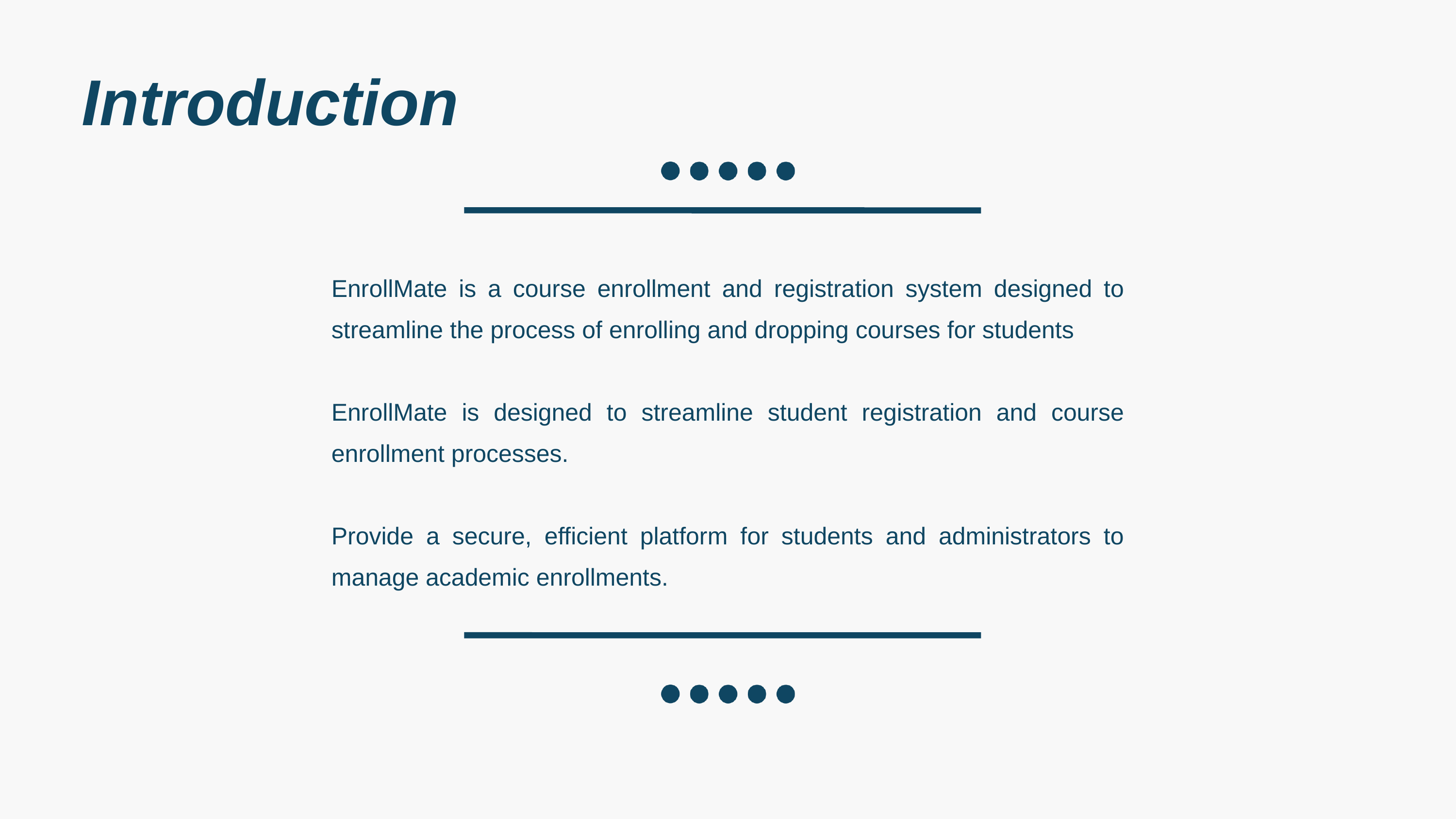

Introduction

EnrollMate is a course enrollment and registration system designed to streamline the process of enrolling and dropping courses for students

EnrollMate is designed to streamline student registration and course enrollment processes.

Provide a secure, efficient platform for students and administrators to manage academic enrollments.